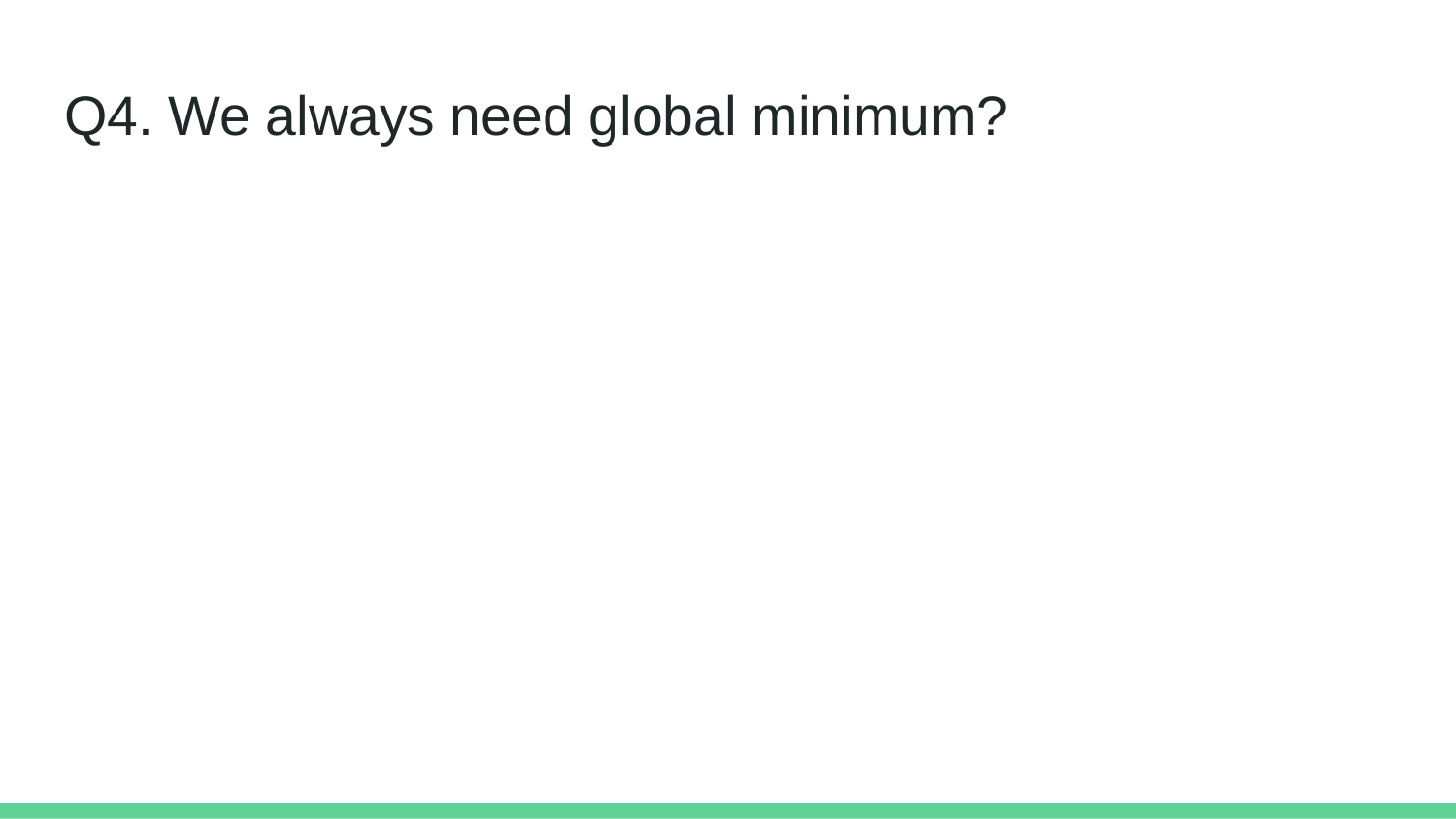

# Q4. We always need global minimum?